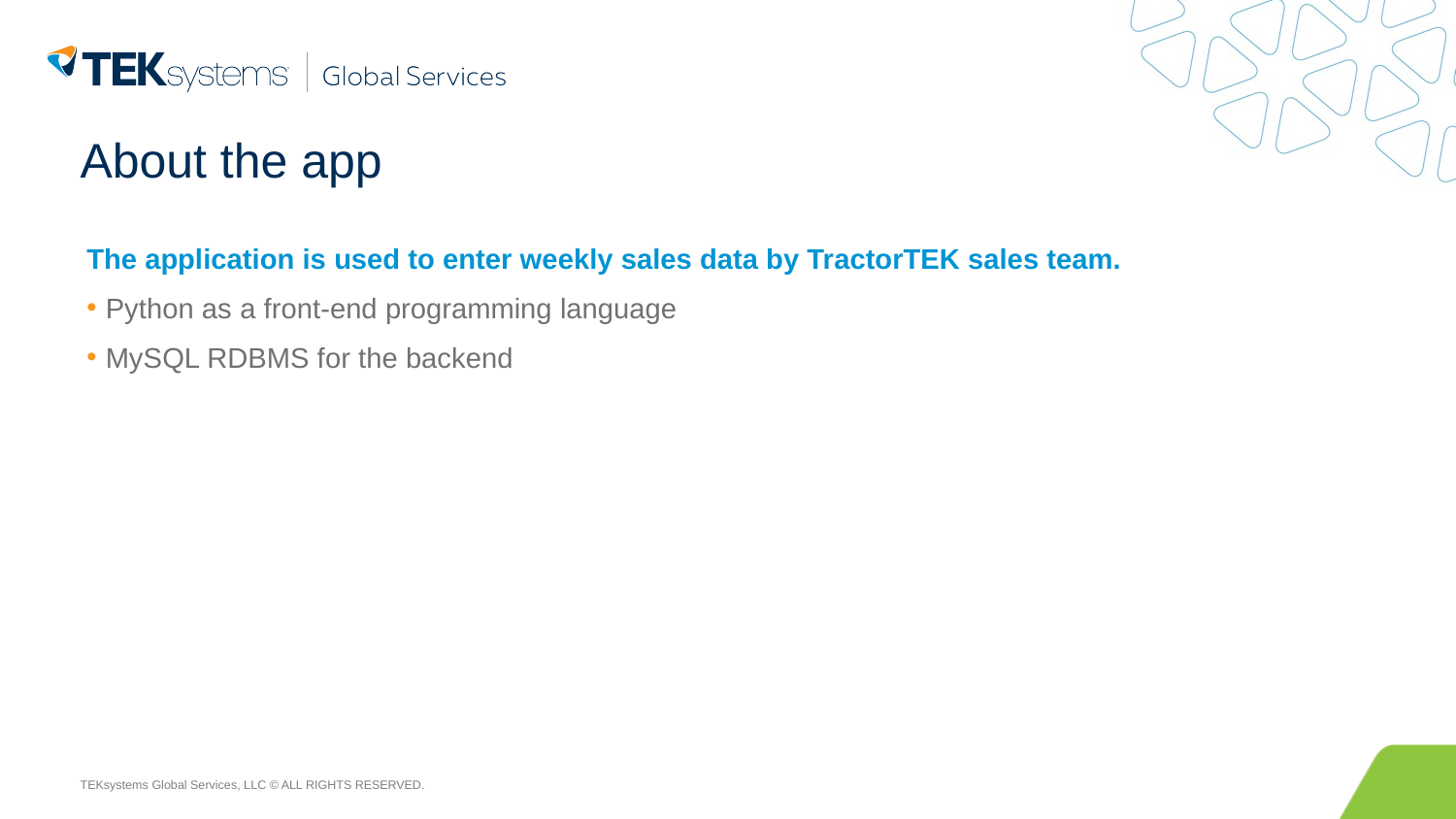

# About the app
The application is used to enter weekly sales data by TractorTEK sales team.
Python as a front-end programming language
MySQL RDBMS for the backend